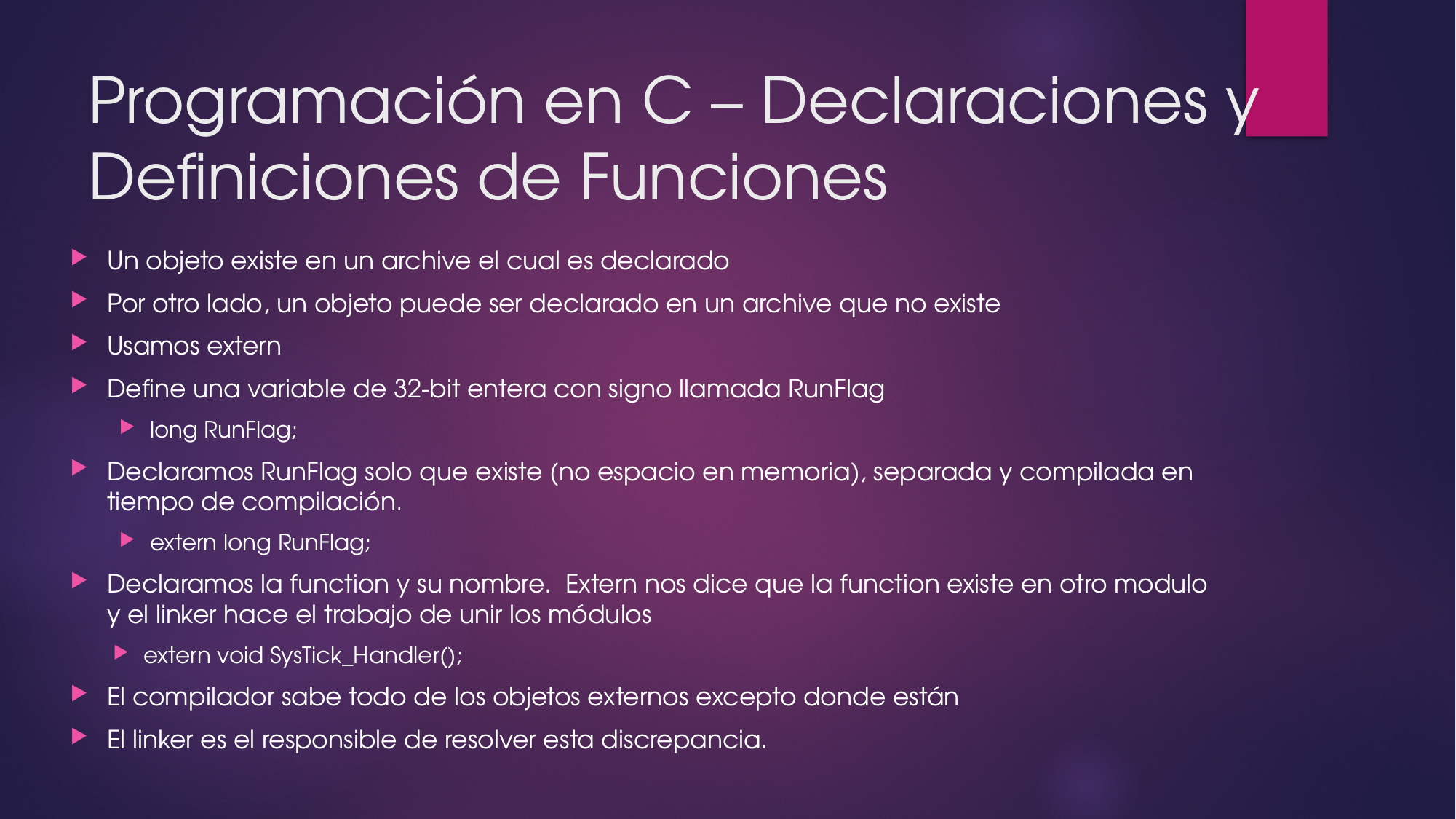

# Programación en C – Declaraciones y Definiciones de Funciones
Un objeto existe en un archive el cual es declarado
Por otro lado, un objeto puede ser declarado en un archive que no existe
Usamos extern
Define una variable de 32-bit entera con signo llamada RunFlag
long RunFlag;
Declaramos RunFlag solo que existe (no espacio en memoria), separada y compilada en tiempo de compilación.
extern long RunFlag;
Declaramos la function y su nombre.  Extern nos dice que la function existe en otro modulo y el linker hace el trabajo de unir los módulos
extern void SysTick_Handler();
El compilador sabe todo de los objetos externos excepto donde están
El linker es el responsible de resolver esta discrepancia.